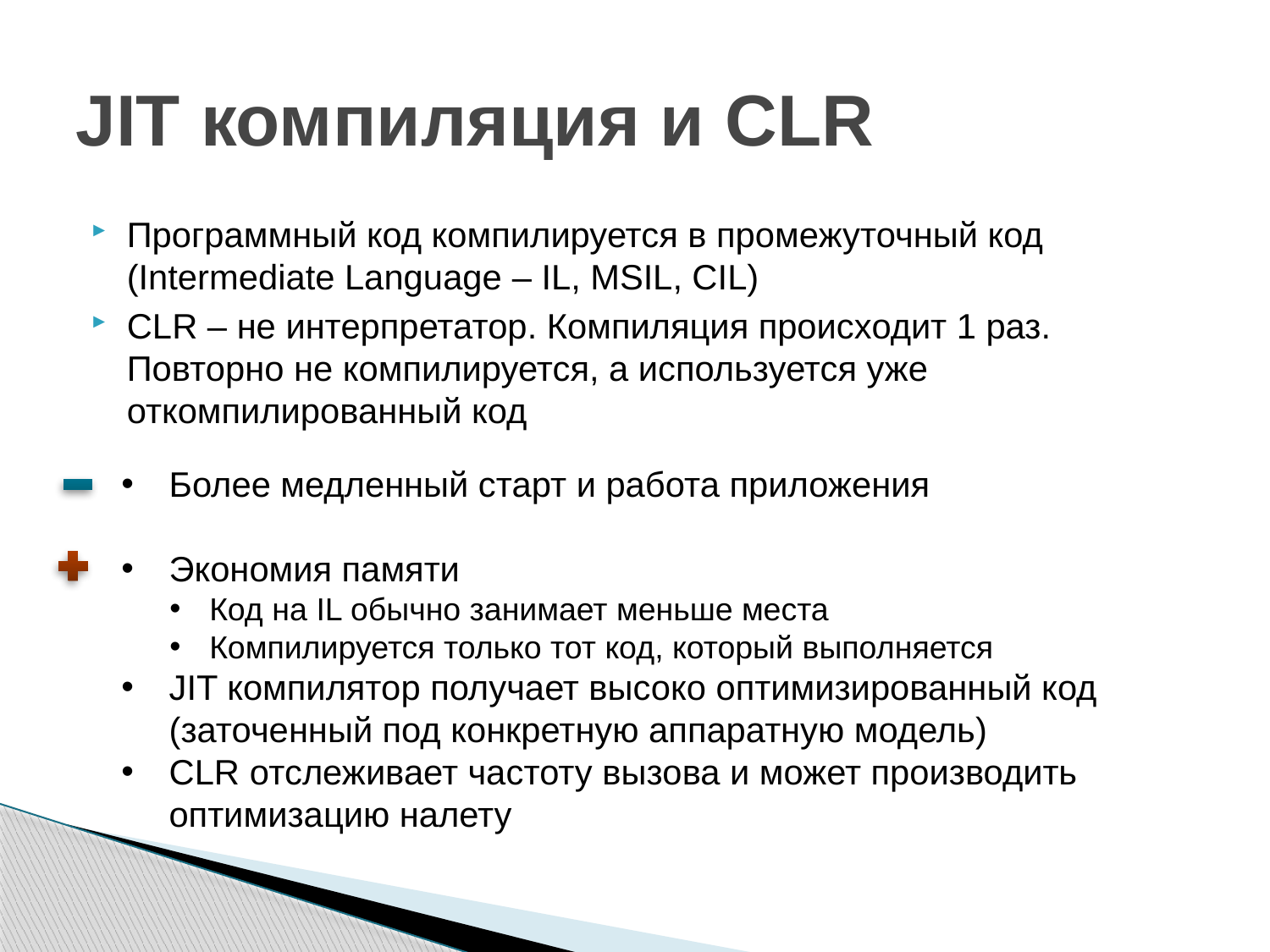

# JIT компиляция и CLR
Программный код компилируется в промежуточный код
(Intermediate Language – IL, MSIL, CIL)
CLR – не интерпретатор. Компиляция происходит 1 раз. Повторно не компилируется, а используется уже откомпилированный код
Более медленный старт и работа приложения

Экономия памяти
Код на IL обычно занимает меньше места
Компилируется только тот код, который выполняется
JIT компилятор получает высоко оптимизированный код (заточенный под конкретную аппаратную модель)
CLR отслеживает частоту вызова и может производить оптимизацию налету